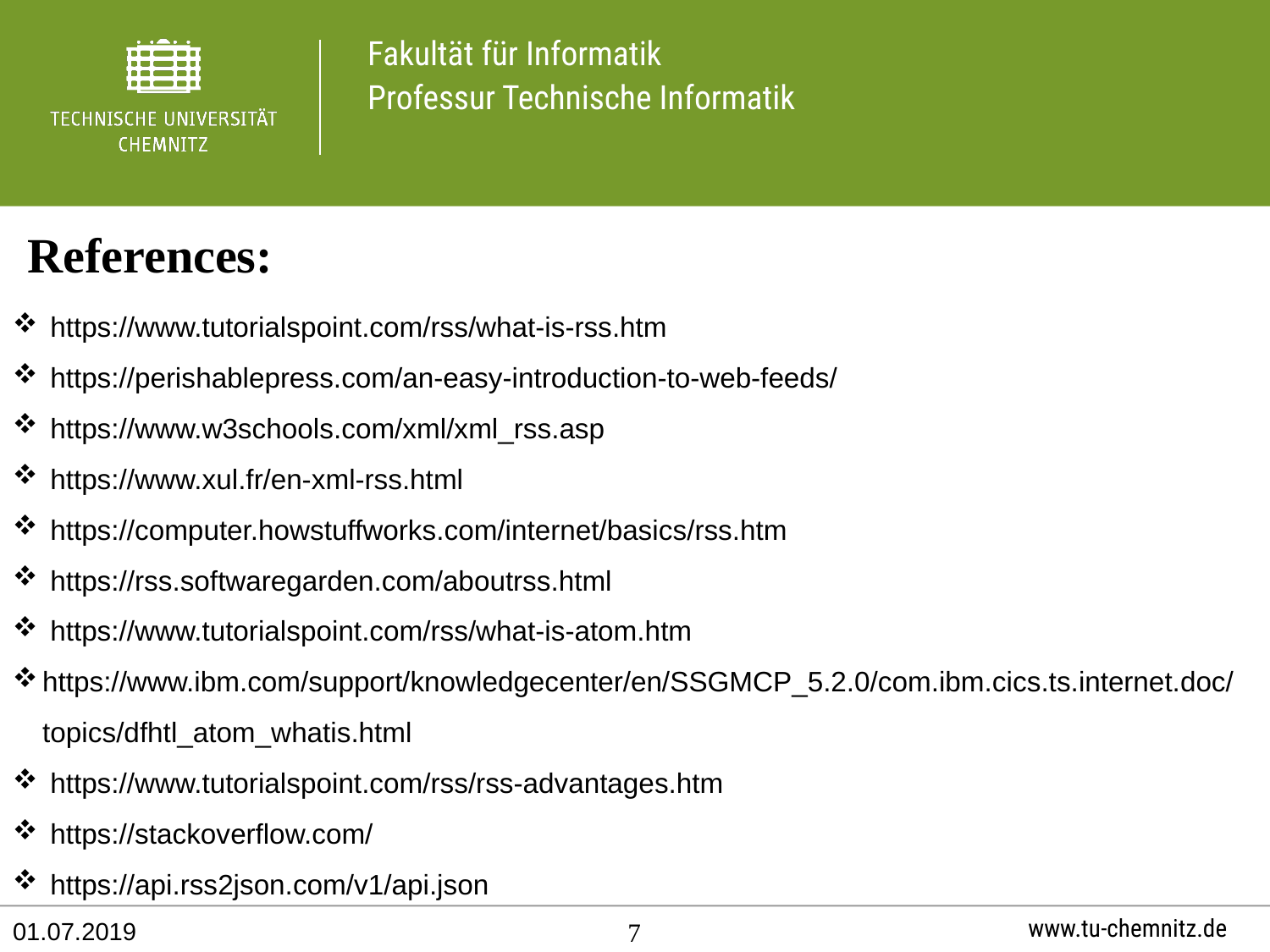

References:

 https://www.tutorialspoint.com/rss/what-is-rss.htm
 https://perishablepress.com/an-easy-introduction-to-web-feeds/
 https://www.w3schools.com/xml/xml_rss.asp
 https://www.xul.fr/en-xml-rss.html
 https://computer.howstuffworks.com/internet/basics/rss.htm
 https://rss.softwaregarden.com/aboutrss.html
 https://www.tutorialspoint.com/rss/what-is-atom.htm
https://www.ibm.com/support/knowledgecenter/en/SSGMCP_5.2.0/com.ibm.cics.ts.internet.doc/topics/dfhtl_atom_whatis.html
 https://www.tutorialspoint.com/rss/rss-advantages.htm
 https://stackoverflow.com/
 https://api.rss2json.com/v1/api.json

01.07.2019
7